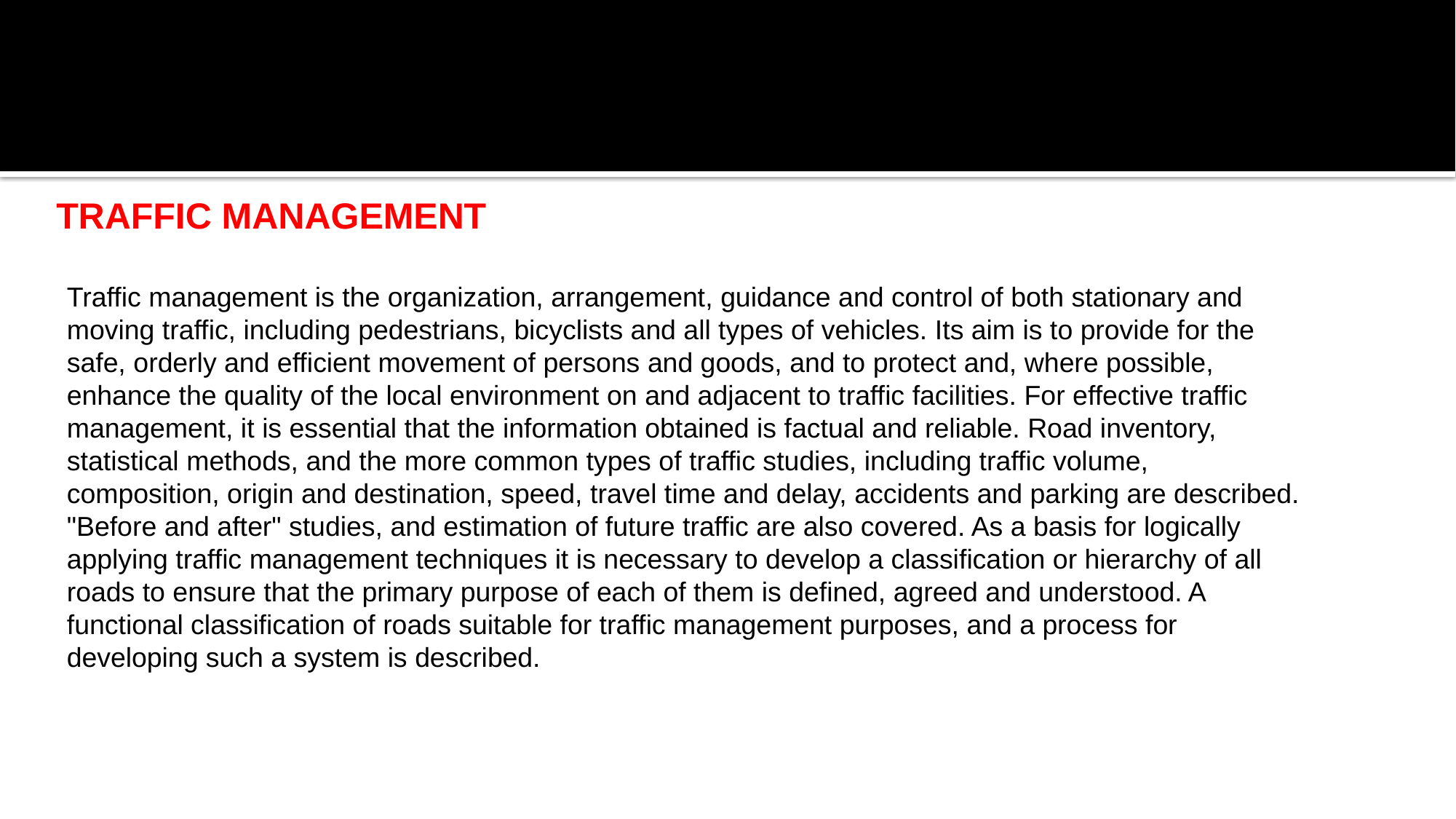

TRAFFIC MANAGEMENT

Traffic management is the organization, arrangement, guidance and control of both stationary and moving traffic, including pedestrians, bicyclists and all types of vehicles. Its aim is to provide for the safe, orderly and efficient movement of persons and goods, and to protect and, where possible, enhance the quality of the local environment on and adjacent to traffic facilities. For effective traffic management, it is essential that the information obtained is factual and reliable. Road inventory, statistical methods, and the more common types of traffic studies, including traffic volume, composition, origin and destination, speed, travel time and delay, accidents and parking are described. "Before and after" studies, and estimation of future traffic are also covered. As a basis for logically applying traffic management techniques it is necessary to develop a classification or hierarchy of all roads to ensure that the primary purpose of each of them is defined, agreed and understood. A functional classification of roads suitable for traffic management purposes, and a process for developing such a system is described.